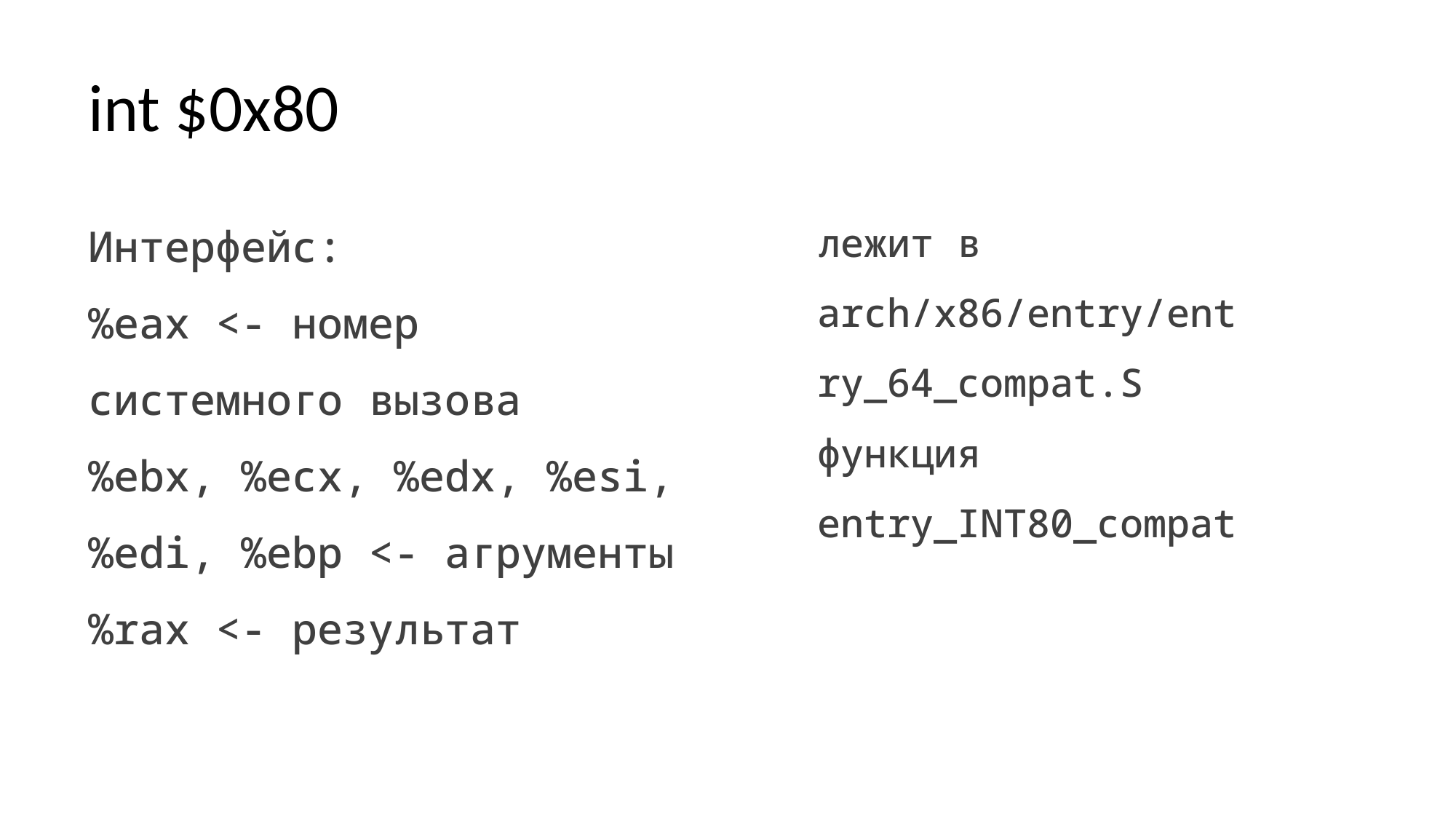

# int $0x80
Интерфейс:
%eax <- номер системного вызова
%ebx, %ecx, %edx, %esi, %edi, %ebp <- агрументы
%rax <- результат
лежит в arch/x86/entry/entry_64_compat.S
функция entry_INT80_compat